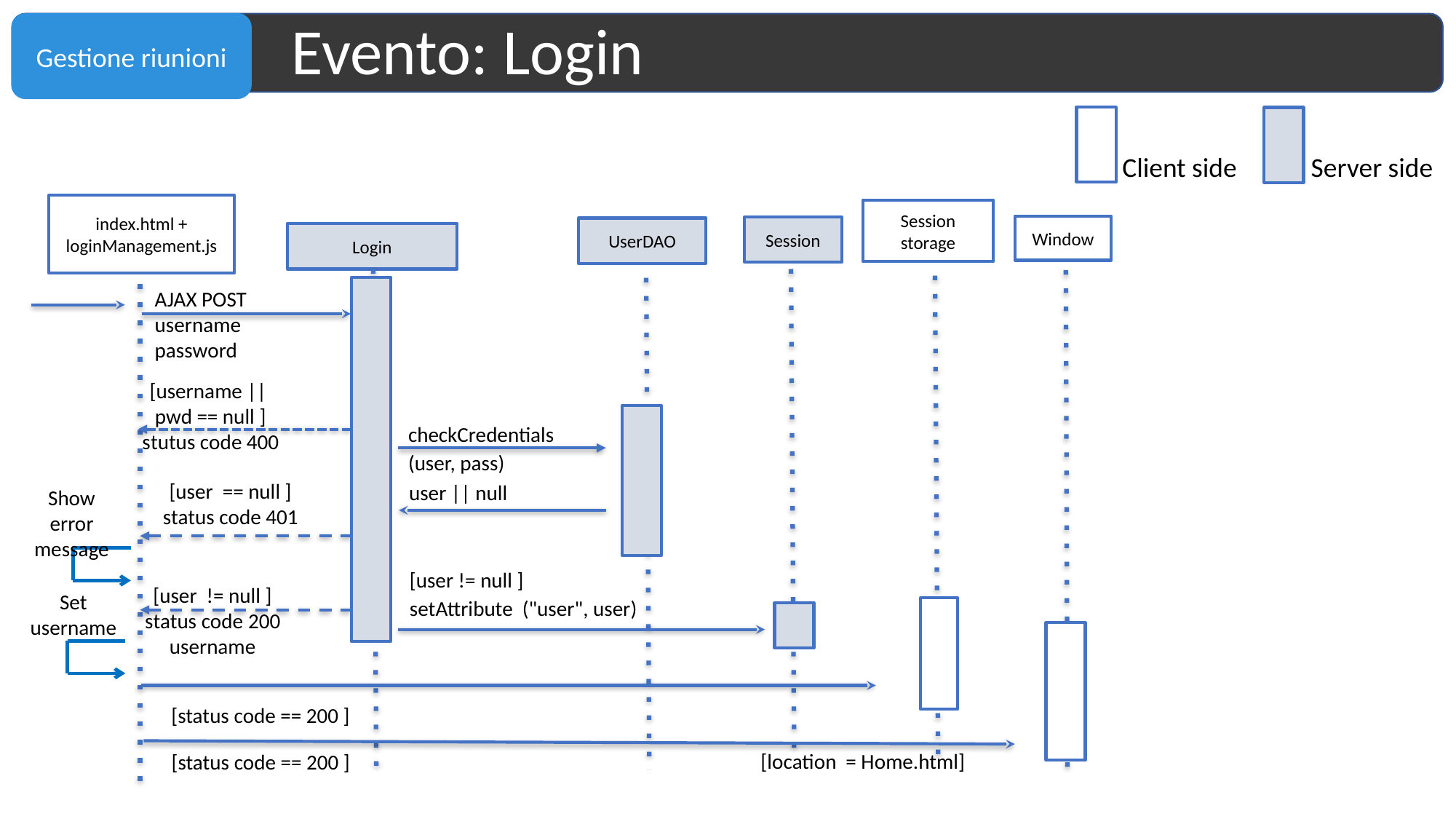

# Evento: Login

Client side
Server side
index.html + loginManagement.js
Session storage
Window
Session
UserDAO
Login

AJAX POST username password
[username ||
pwd == null ]
stutus code 400

checkCredentials
(user, pass)
[user  == null ]
status code 401
user || null
Show error message
[user != null ]
setAttribute  ("user", user)
[user  != null ]
status code 200
username
Set username

[status code == 200 ]
[location  = Home.html]
[status code == 200 ]